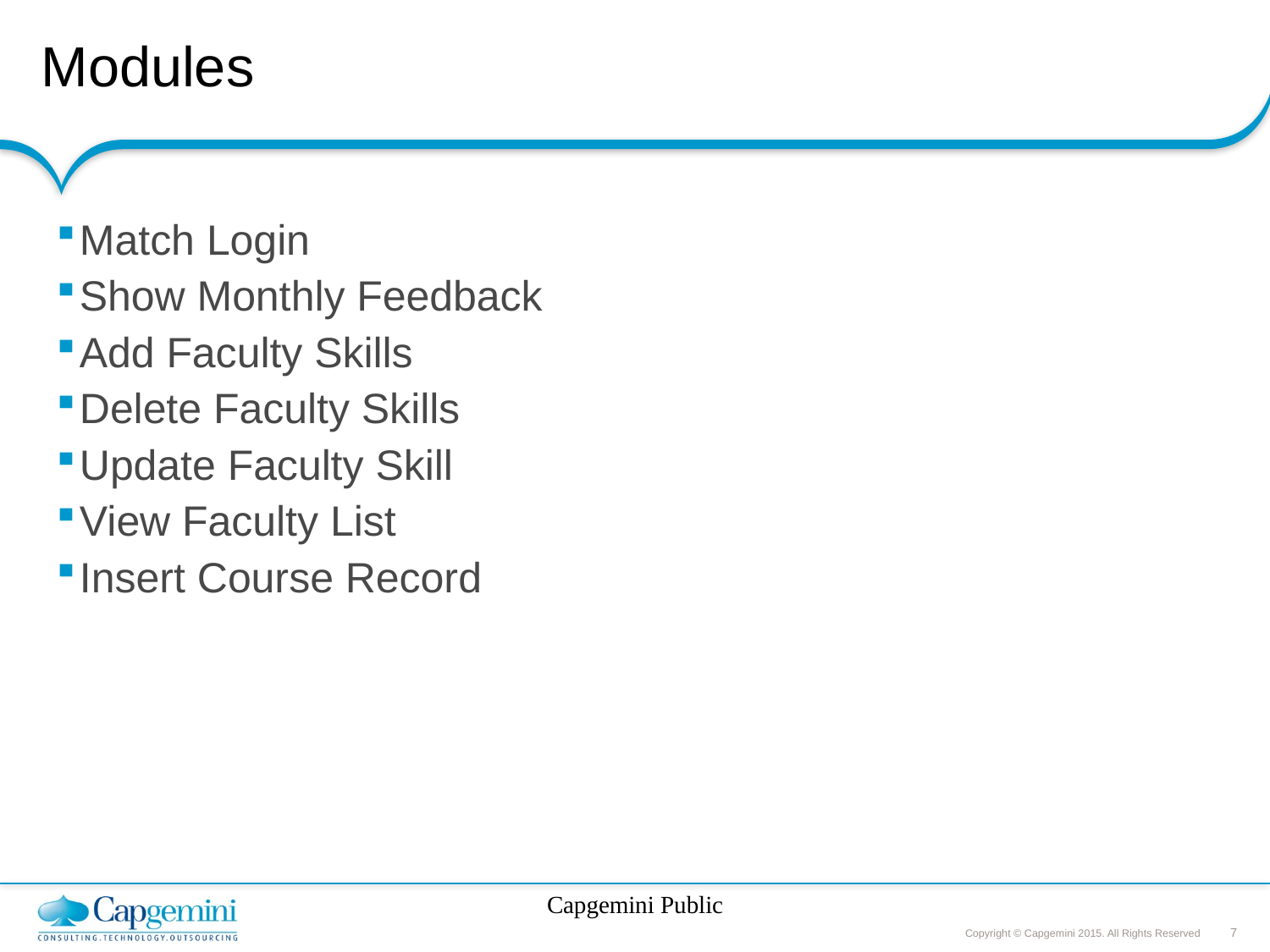

# Modules
Match Login
Show Monthly Feedback
Add Faculty Skills
Delete Faculty Skills
Update Faculty Skill
View Faculty List
Insert Course Record

Capgemini Public